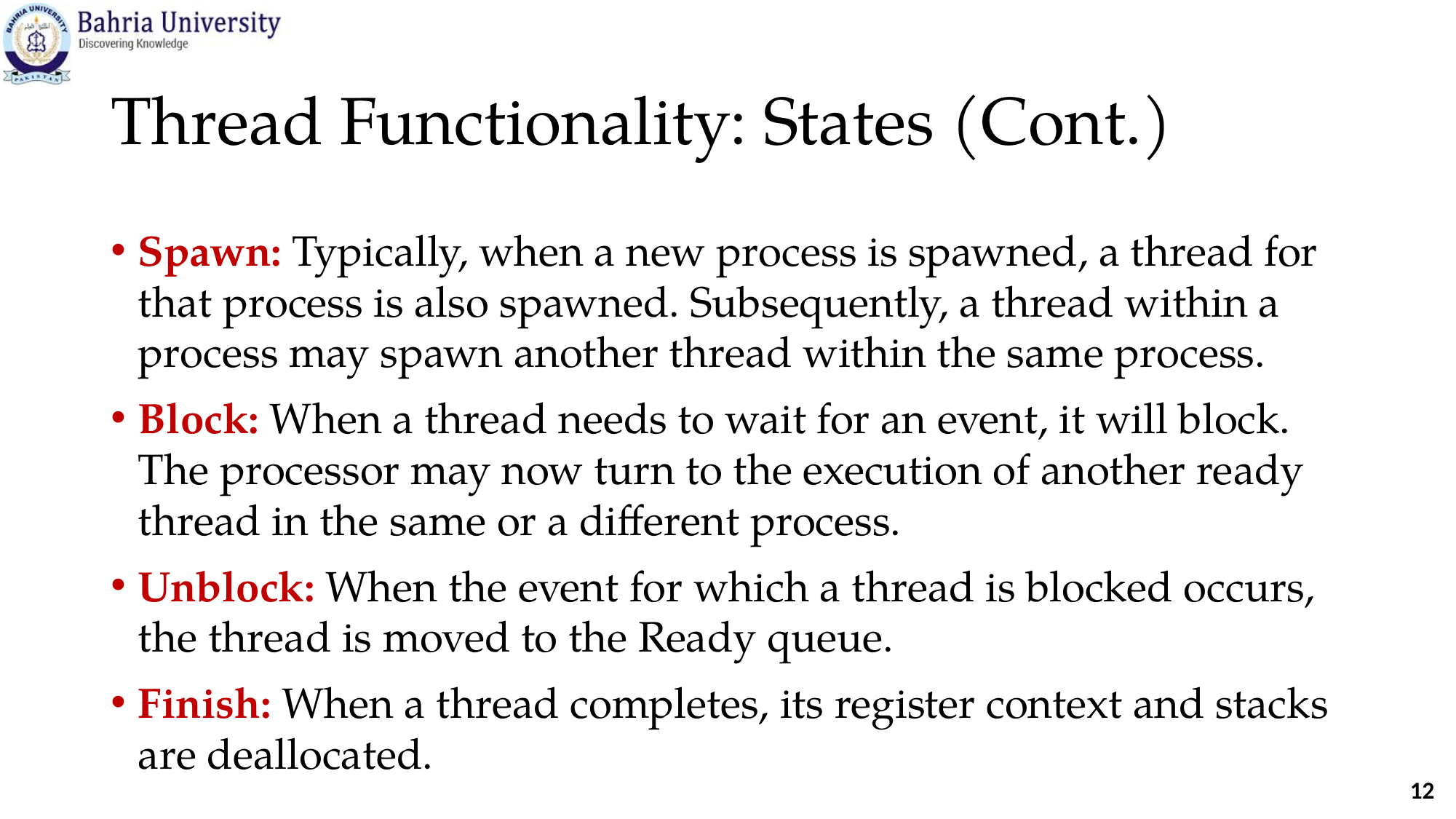

# Thread Functionality: States (Cont.)
Spawn: Typically, when a new process is spawned, a thread for that process is also spawned. Subsequently, a thread within a process may spawn another thread within the same process.
Block: When a thread needs to wait for an event, it will block. The processor may now turn to the execution of another ready thread in the same or a different process.
Unblock: When the event for which a thread is blocked occurs, the thread is moved to the Ready queue.
Finish: When a thread completes, its register context and stacks are deallocated.
12